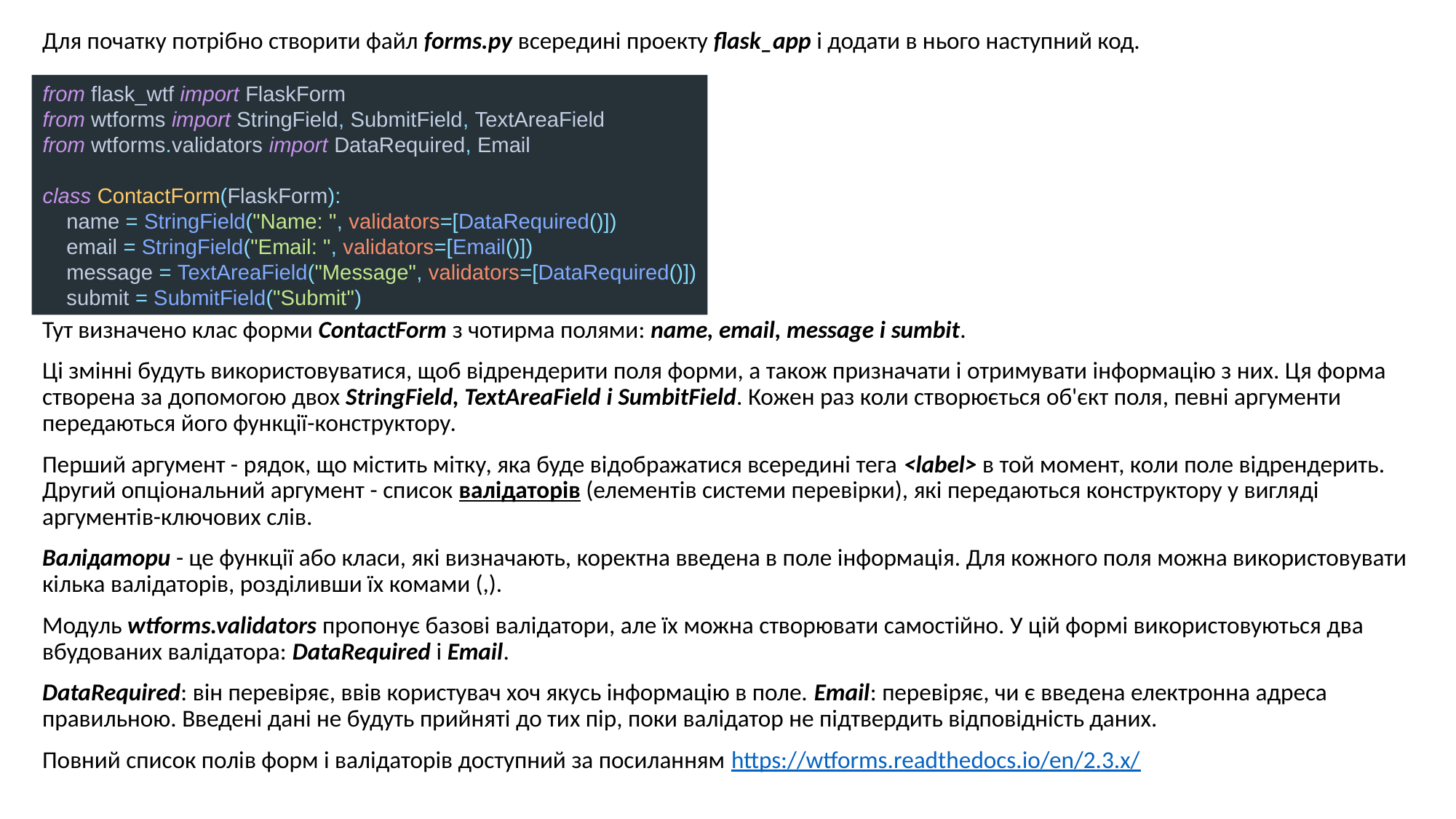

Для початку потрібно створити файл forms.py всередині проекту flask_app і додати в нього наступний код.

Тут визначено клас форми ContactForm з чотирма полями: name, email, message і sumbit.
Ці змінні будуть використовуватися, щоб відрендерити поля форми, а також призначати і отримувати інформацію з них. Ця форма створена за допомогою двох StringField, TextAreaField і SumbitField. Кожен раз коли створюється об'єкт поля, певні аргументи передаються його функції-конструктору.
Перший аргумент - рядок, що містить мітку, яка буде відображатися всередині тега <label> в той момент, коли поле відрендерить. Другий опціональний аргумент - список валідаторів (елементів системи перевірки), які передаються конструктору у вигляді аргументів-ключових слів.
Валідатори - це функції або класи, які визначають, коректна введена в поле інформація. Для кожного поля можна використовувати кілька валідаторів, розділивши їх комами (,).
Модуль wtforms.validators пропонує базові валідатори, але їх можна створювати самостійно. У цій формі використовуються два вбудованих валідатора: DataRequired і Email.
DataRequired: він перевіряє, ввів користувач хоч якусь інформацію в поле. Email: перевіряє, чи є введена електронна адреса правильною. Введені дані не будуть прийняті до тих пір, поки валідатор не підтвердить відповідність даних.
Повний список полів форм і валідаторів доступний за посиланням https://wtforms.readthedocs.io/en/2.3.x/
from flask_wtf import FlaskForm
from wtforms import StringField, SubmitField, TextAreaField
from wtforms.validators import DataRequired, Email
class ContactForm(FlaskForm):
    name = StringField("Name: ", validators=[DataRequired()])
    email = StringField("Email: ", validators=[Email()])
    message = TextAreaField("Message", validators=[DataRequired()])
    submit = SubmitField("Submit")